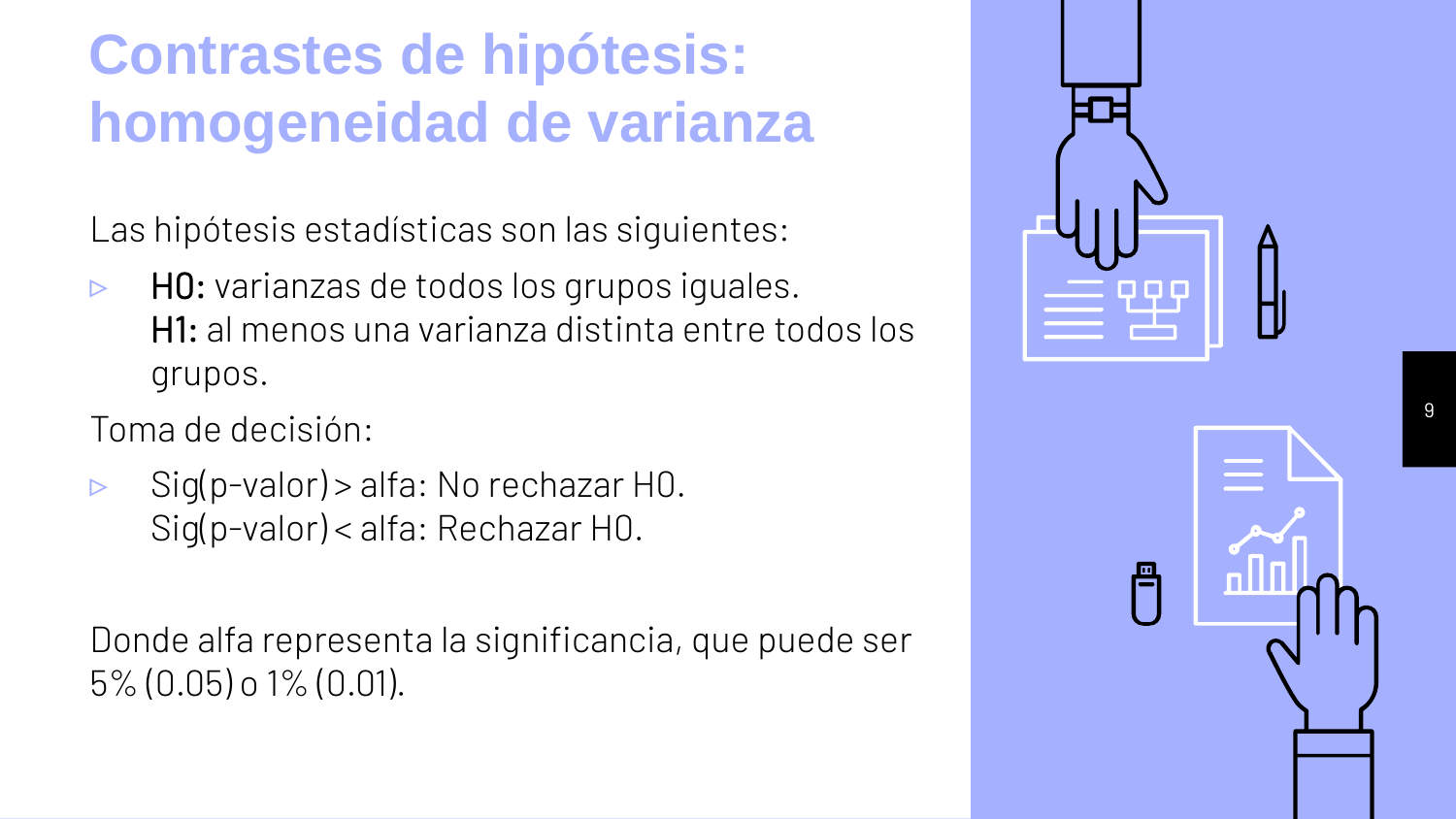

# Contrastes de hipótesis: homogeneidad de varianza
Las hipótesis estadísticas son las siguientes:
H0: varianzas de todos los grupos iguales.
H1: al menos una varianza distinta entre todos los grupos.
Toma de decisión:
Sig(p-valor) > alfa: No rechazar H0.
Sig(p-valor) < alfa: Rechazar H0.

Donde alfa representa la significancia, que puede ser 5% (0.05) o 1% (0.01).

9